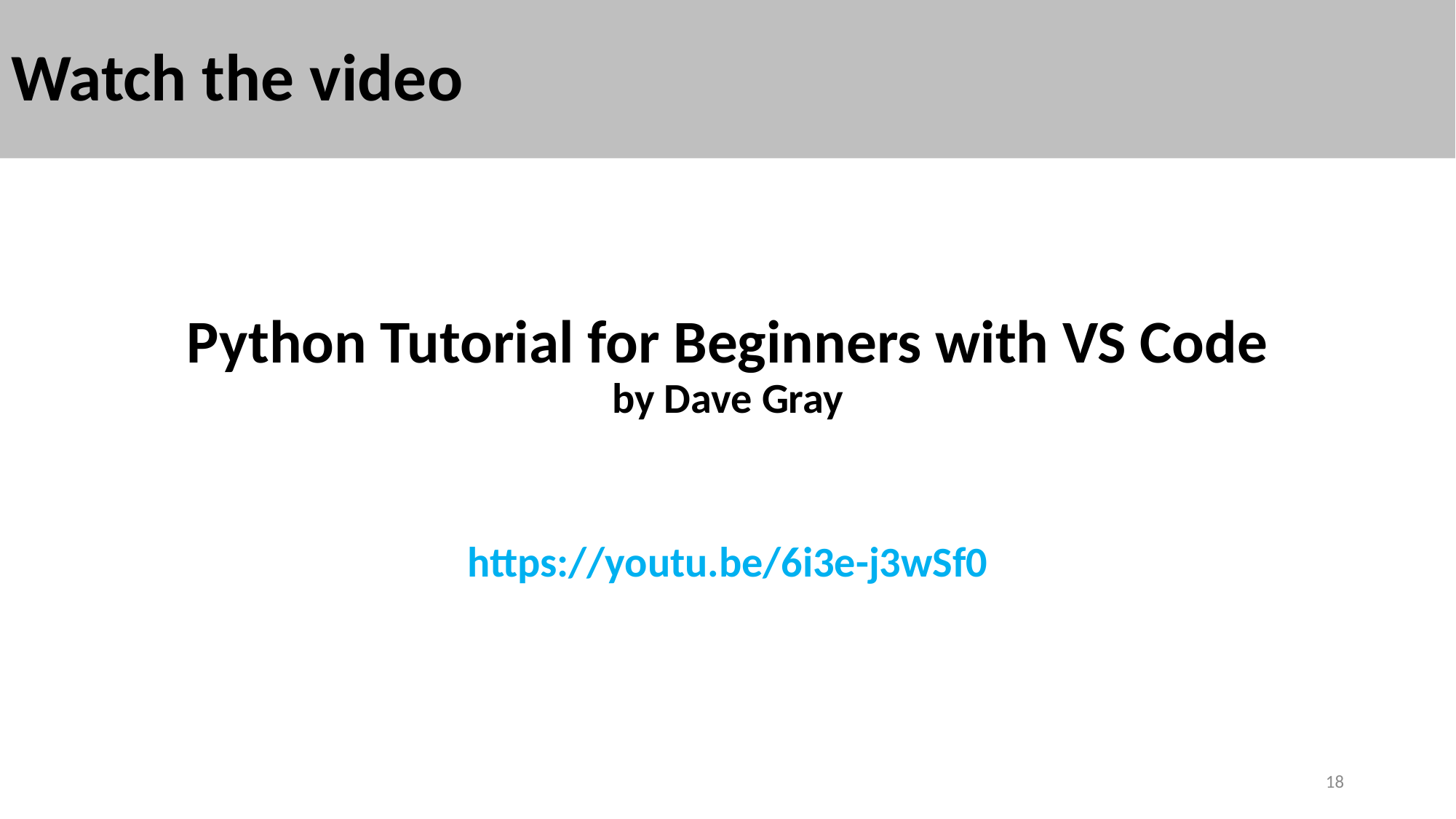

# Watch the video

Python Tutorial for Beginners with VS Code
by Dave Gray

https://youtu.be/6i3e-j3wSf0
18